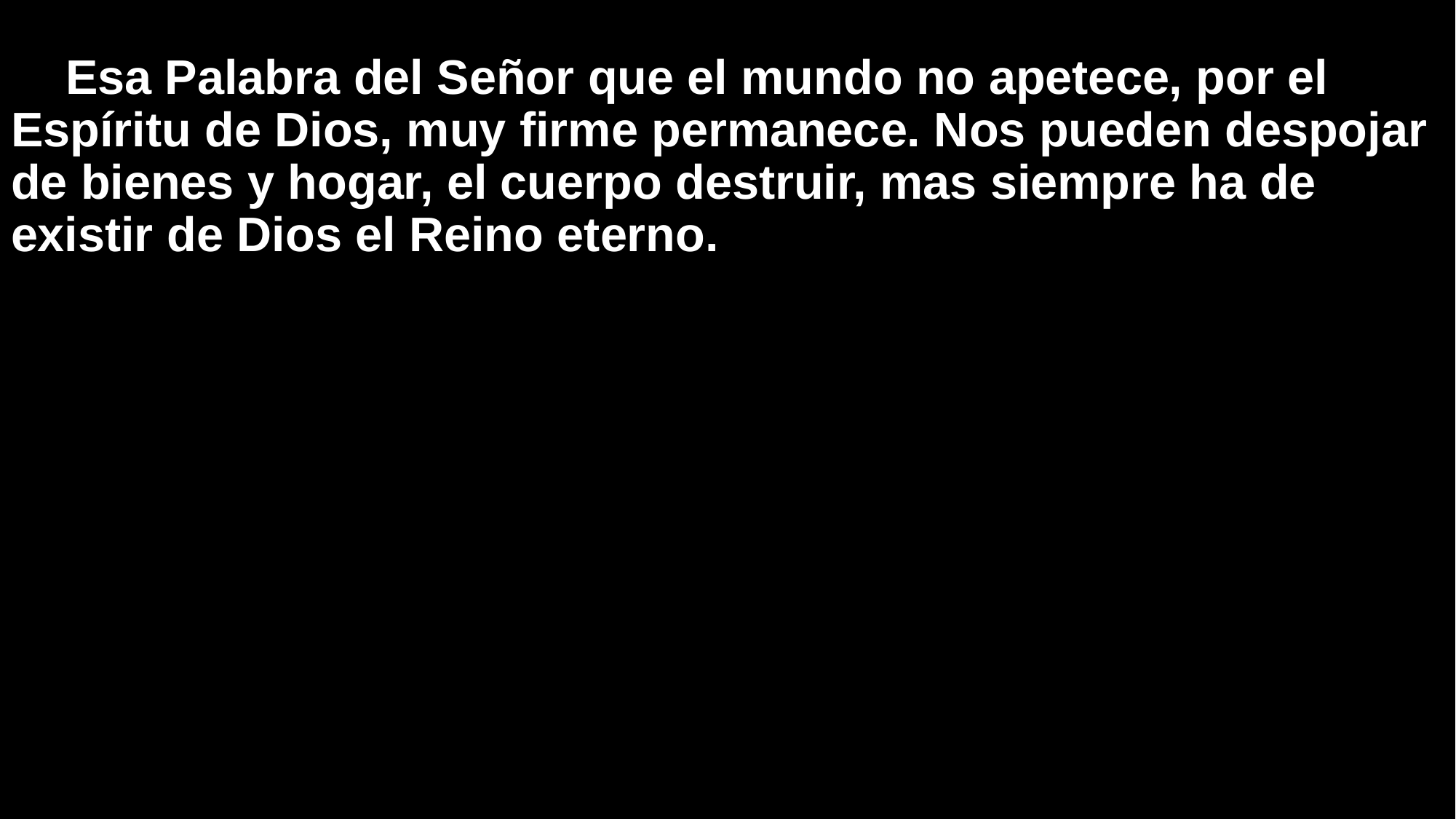

Esa Palabra del Señor que el mundo no apetece, por el Espíritu de Dios, muy firme permanece. Nos pueden despojar de bienes y hogar, el cuerpo destruir, mas siempre ha de existir de Dios el Reino eterno.